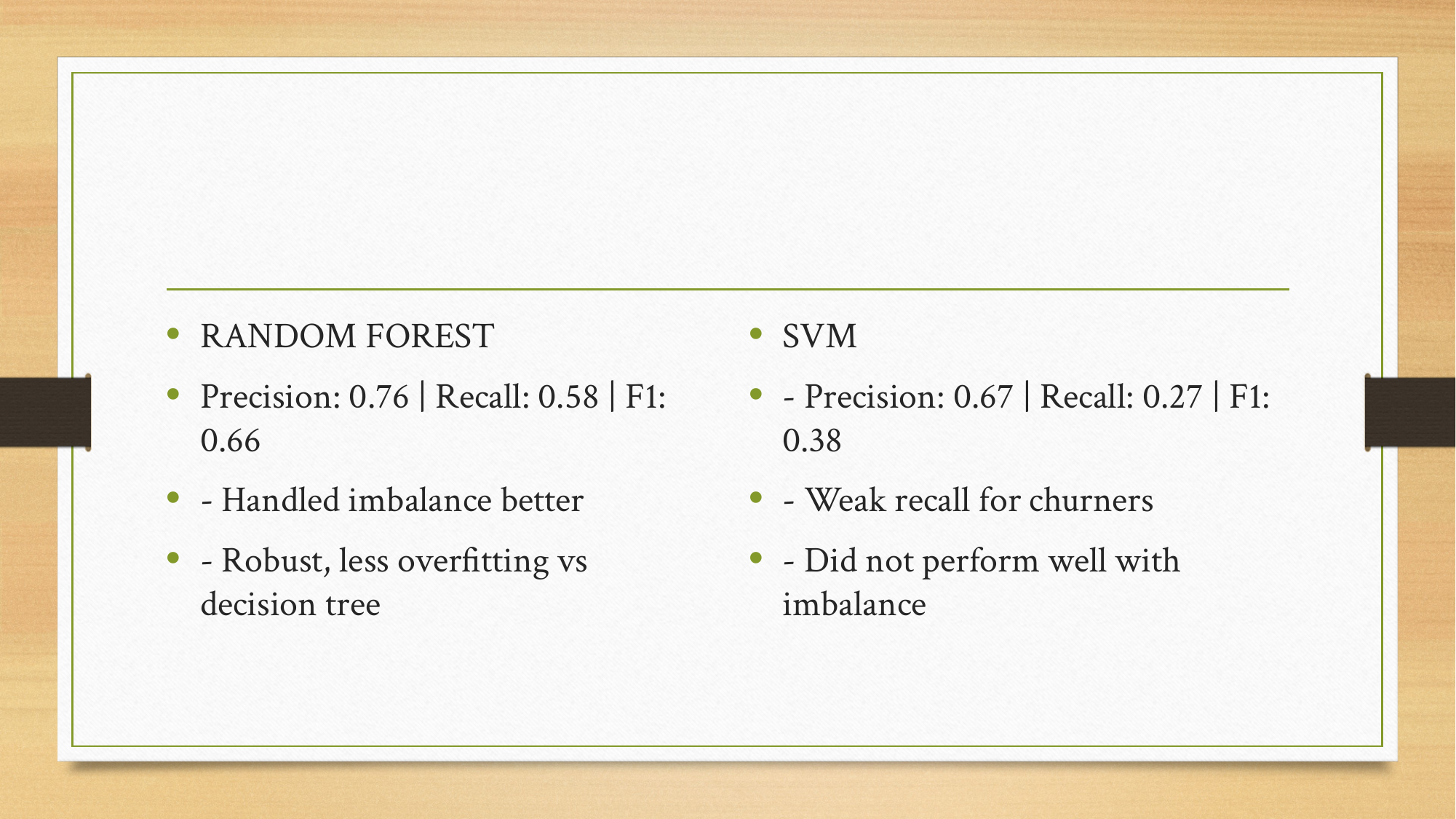

#
RANDOM FOREST
Precision: 0.76 | Recall: 0.58 | F1: 0.66
- Handled imbalance better
- Robust, less overfitting vs decision tree

SVM
- Precision: 0.67 | Recall: 0.27 | F1: 0.38
- Weak recall for churners
- Did not perform well with imbalance